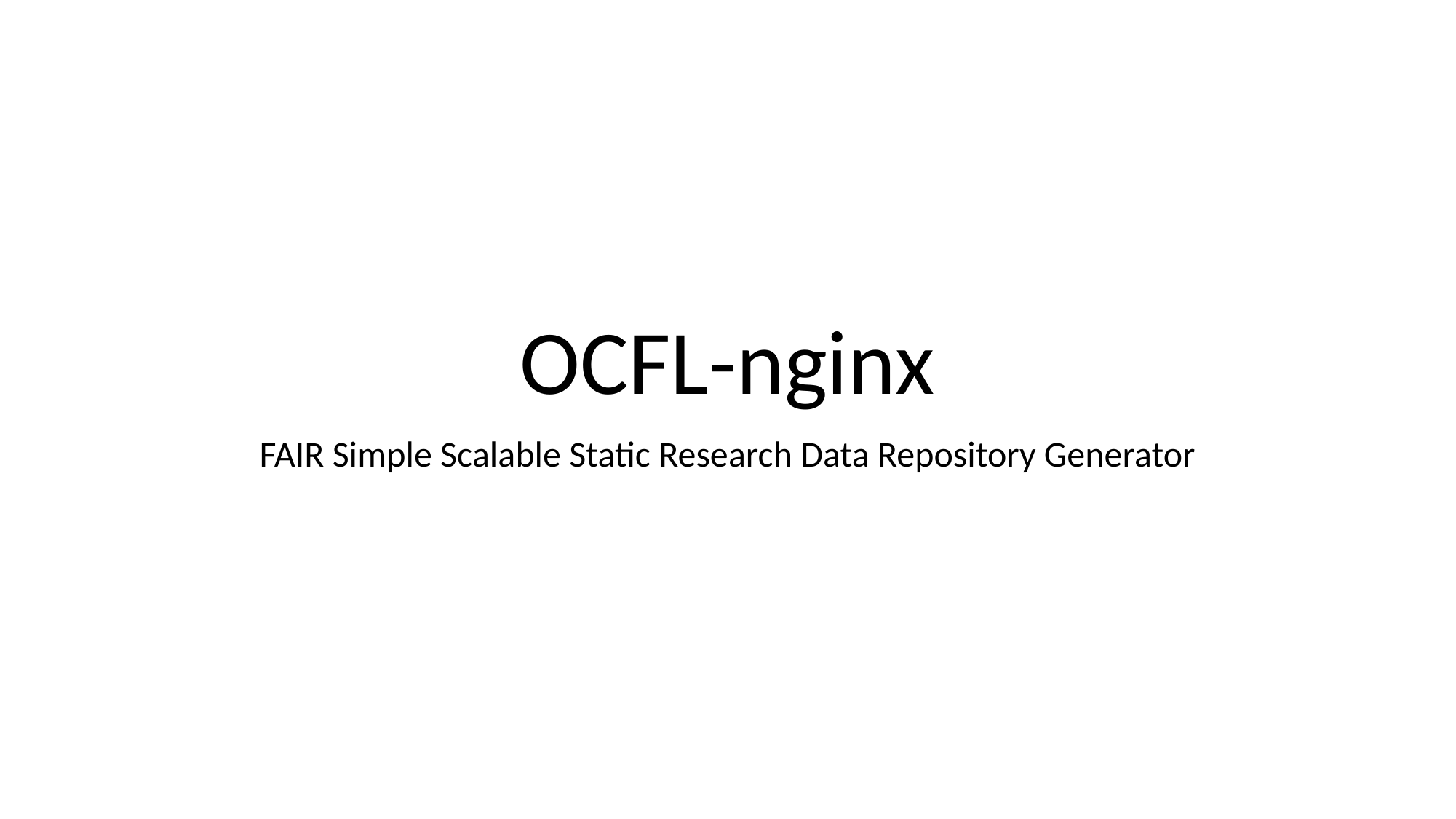

# OCFL-nginx
FAIR Simple Scalable Static Research Data Repository Generator